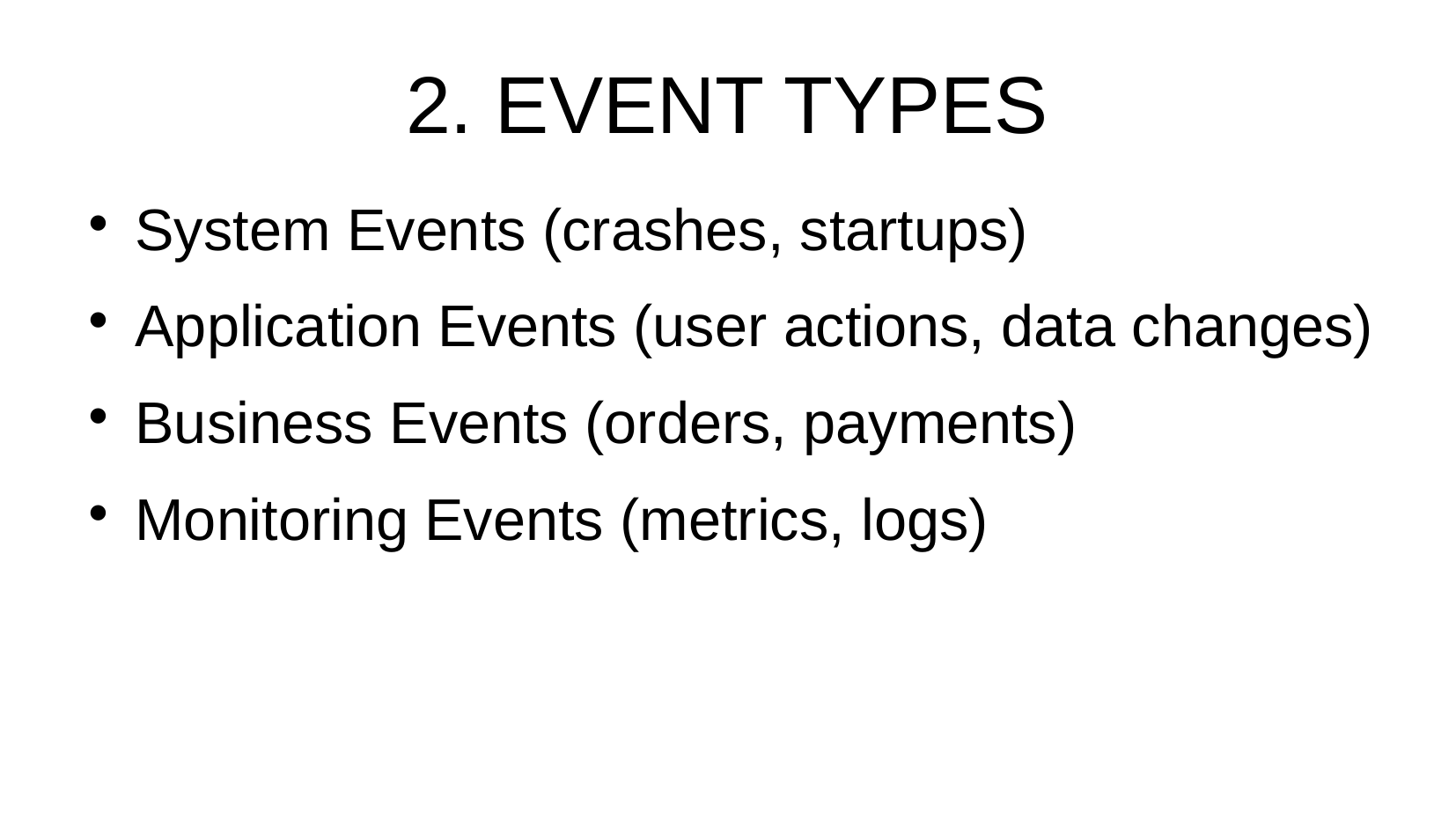

2. EVENT TYPES
System Events (crashes, startups)
Application Events (user actions, data changes)
Business Events (orders, payments)
Monitoring Events (metrics, logs)